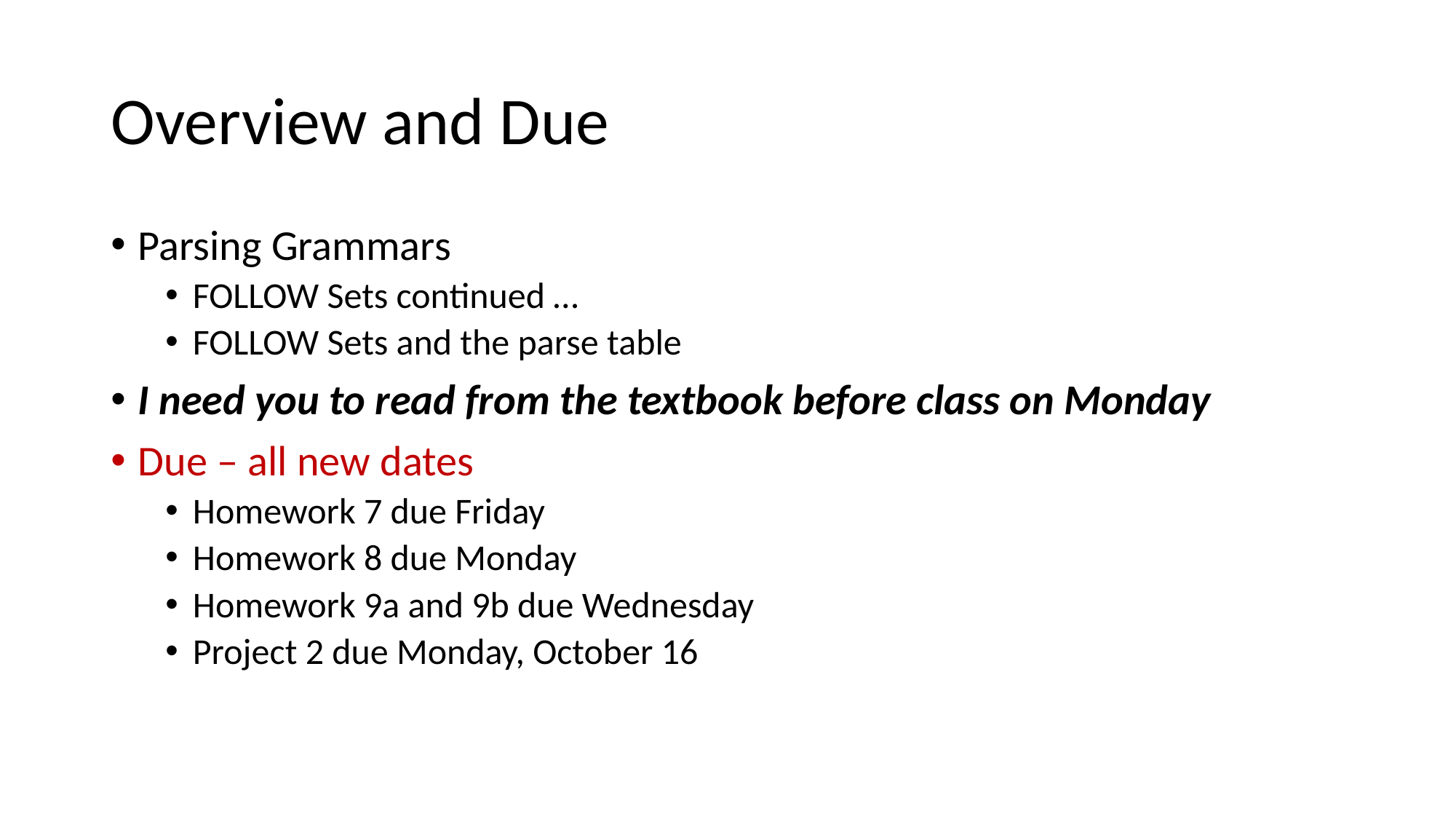

# Overview and Due
Parsing Grammars
FOLLOW Sets continued …
FOLLOW Sets and the parse table
I need you to read from the textbook before class on Monday
Due – all new dates
Homework 7 due Friday
Homework 8 due Monday
Homework 9a and 9b due Wednesday
Project 2 due Monday, October 16